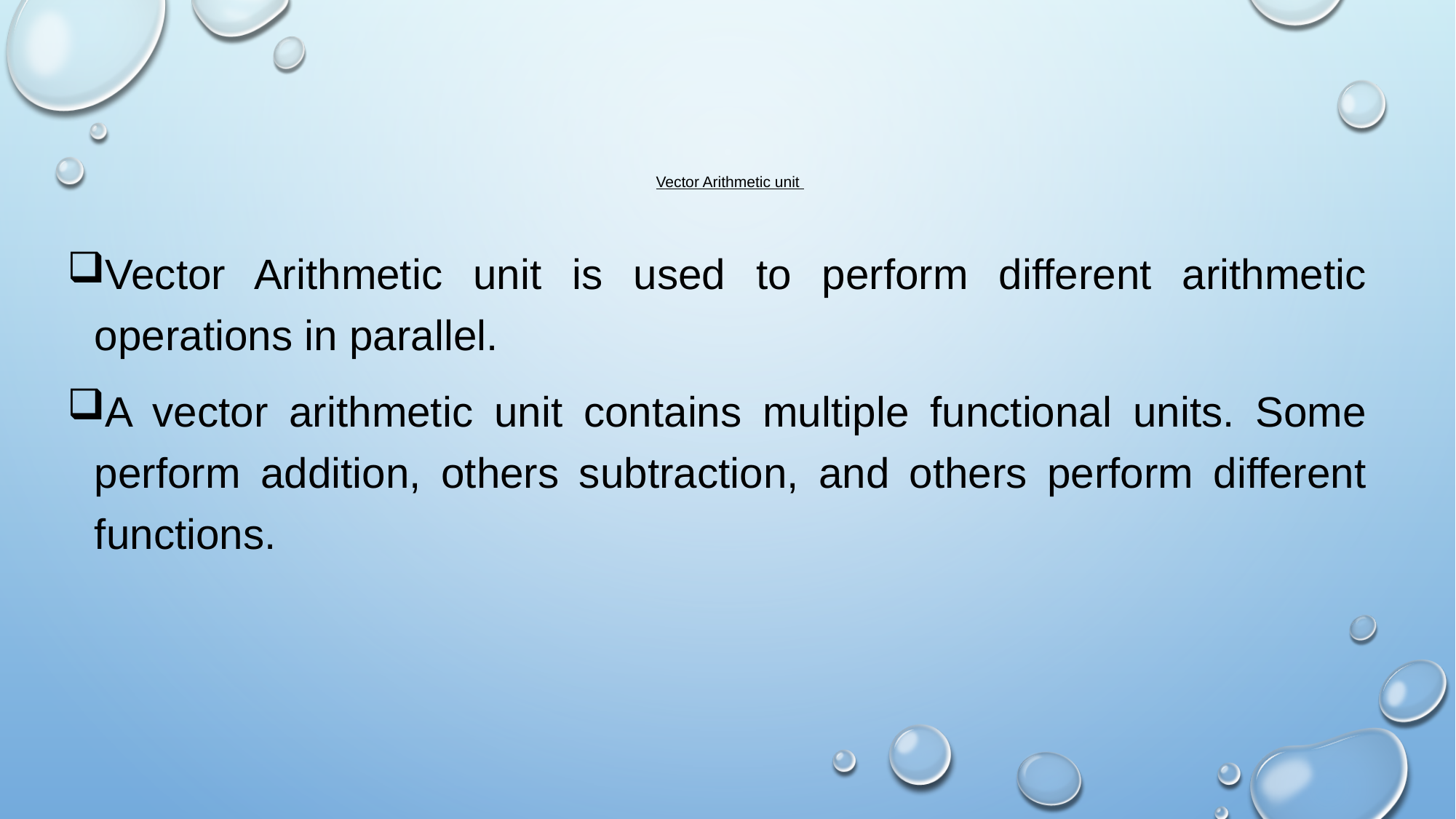

# Vector Arithmetic unit
Vector Arithmetic unit is used to perform different arithmetic operations in parallel.
A vector arithmetic unit contains multiple functional units. Some perform addition, others subtraction, and others perform different functions.